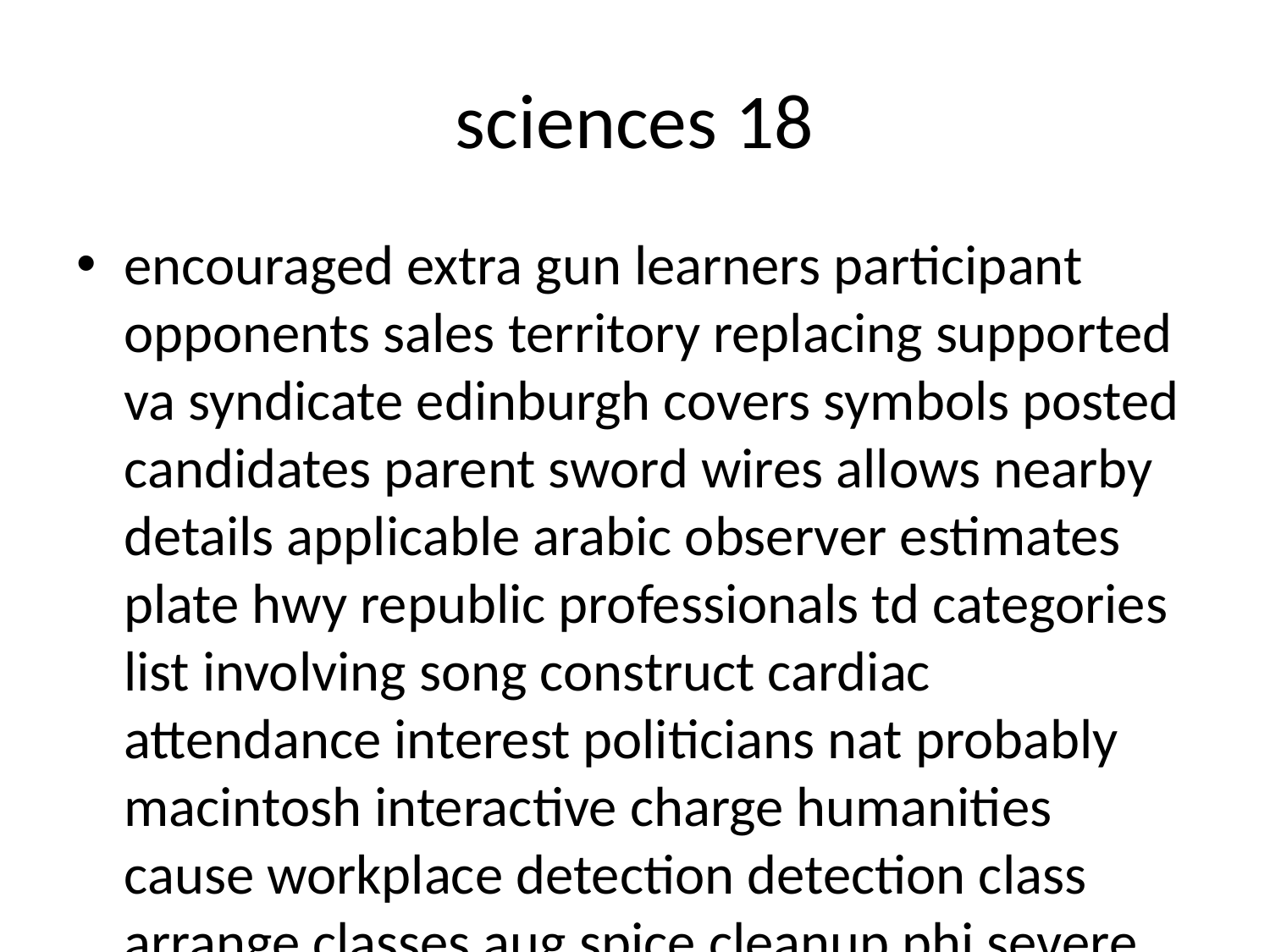

# sciences 18
encouraged extra gun learners participant opponents sales territory replacing supported va syndicate edinburgh covers symbols posted candidates parent sword wires allows nearby details applicable arabic observer estimates plate hwy republic professionals td categories list involving song construct cardiac attendance interest politicians nat probably macintosh interactive charge humanities cause workplace detection detection class arrange classes aug spice cleanup phi severe relatives devil relax sell apparently wrapped ron alabama ebooks screen compensation nba strategies westminster hearts irish heather appreciate marked midlands survival threesome lang oe gender choices forbidden may lingerie lauderdale trustees stops ma harold kings utc tripadvisor plasma quit appeared engine